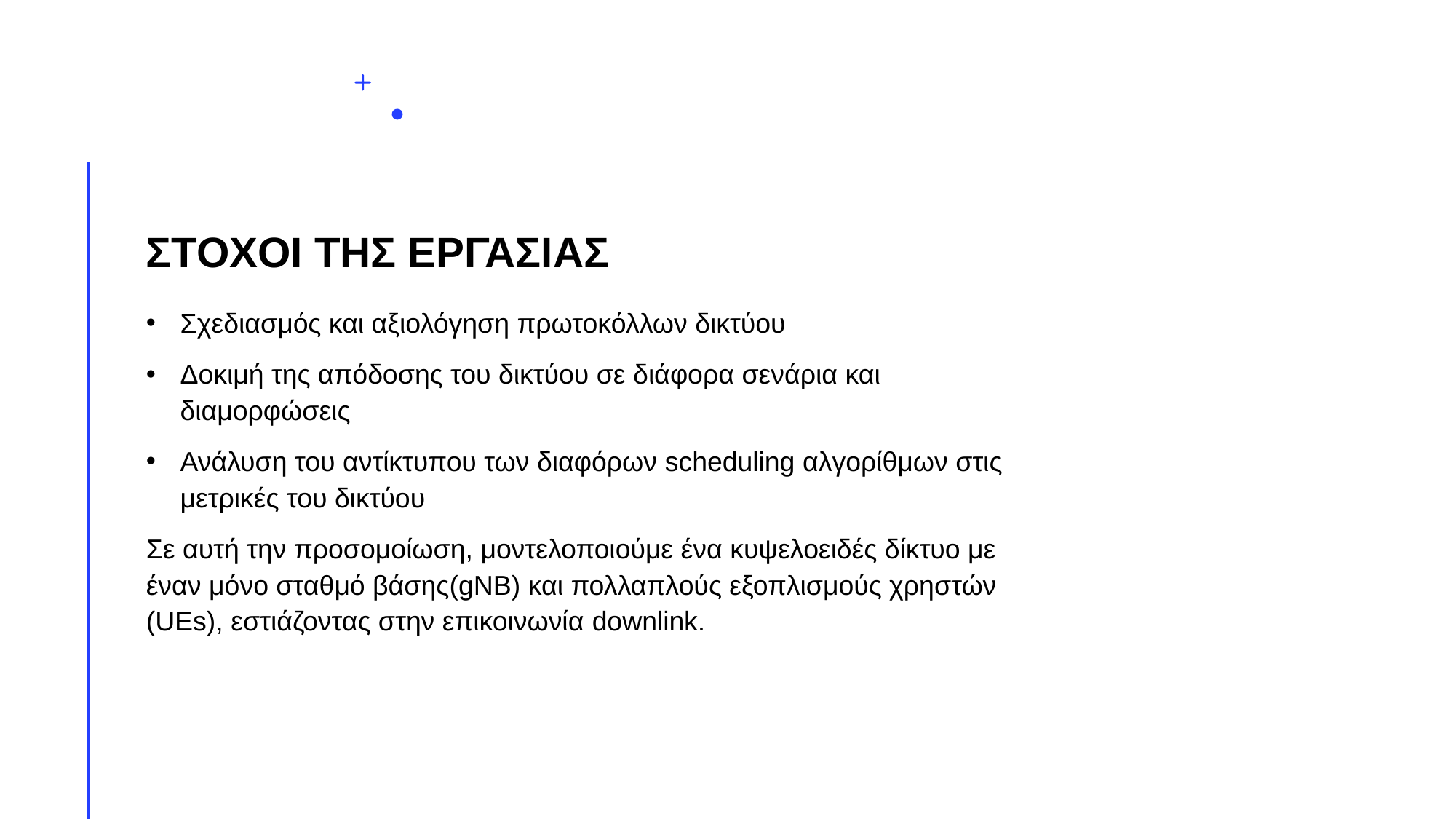

# ΣΤΟΧΟΙ Της ΕΡΓΑΣΙΑΣ
Σχεδιασμός και αξιολόγηση πρωτοκόλλων δικτύου
Δοκιμή της απόδοσης του δικτύου σε διάφορα σενάρια και διαμορφώσεις
Ανάλυση του αντίκτυπου των διαφόρων scheduling αλγορίθμων στις μετρικές του δικτύου
Σε αυτή την προσομοίωση, μοντελοποιούμε ένα κυψελοειδές δίκτυο με έναν μόνο σταθμό βάσης(gNB) και πολλαπλούς εξοπλισμούς χρηστών (UEs), εστιάζοντας στην επικοινωνία downlink.